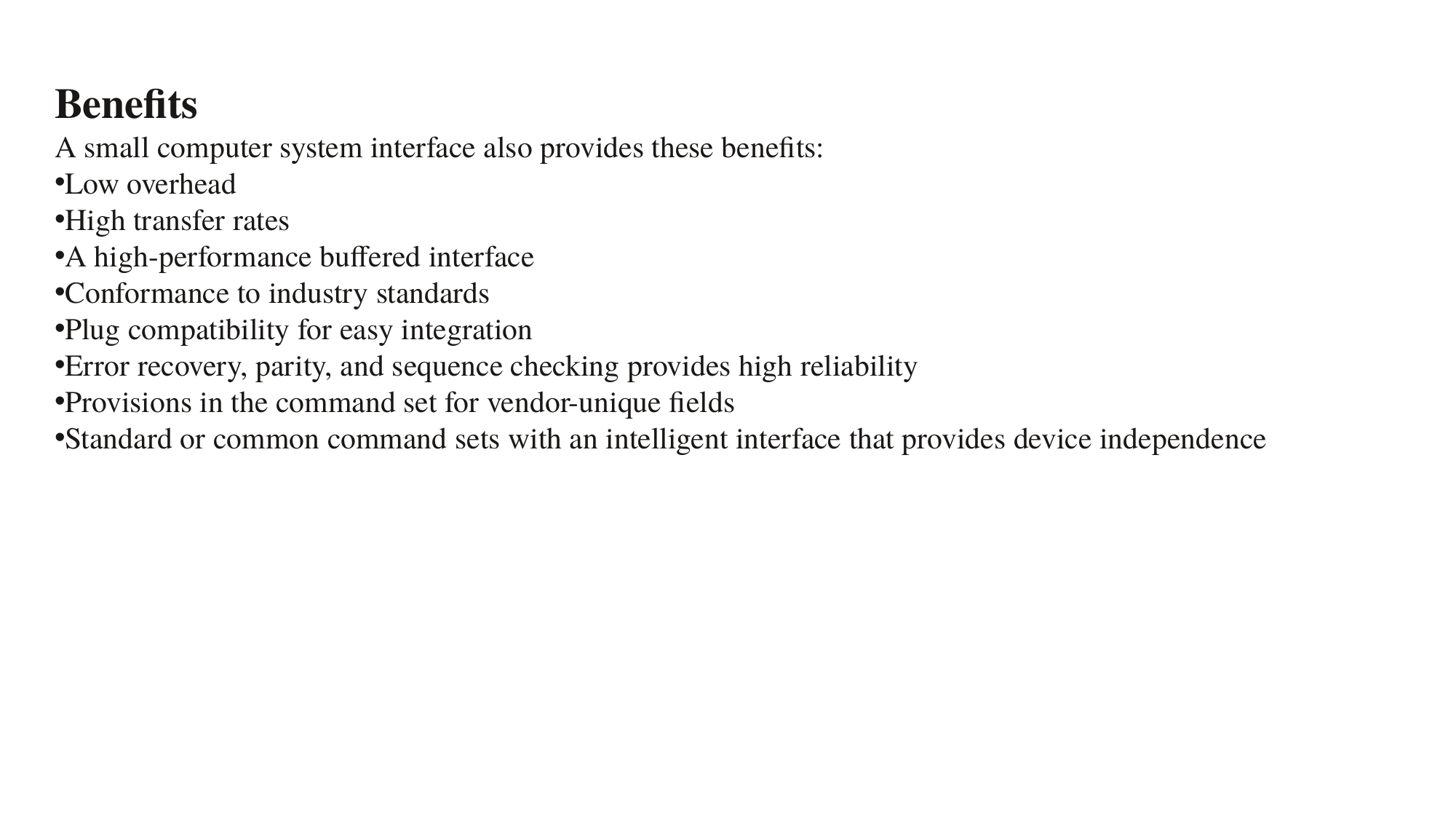

Benefits
A small computer system interface also provides these benefits:
Low overhead
High transfer rates
A high-performance buffered interface
Conformance to industry standards
Plug compatibility for easy integration
Error recovery, parity, and sequence checking provides high reliability
Provisions in the command set for vendor-unique fields
Standard or common command sets with an intelligent interface that provides device independence